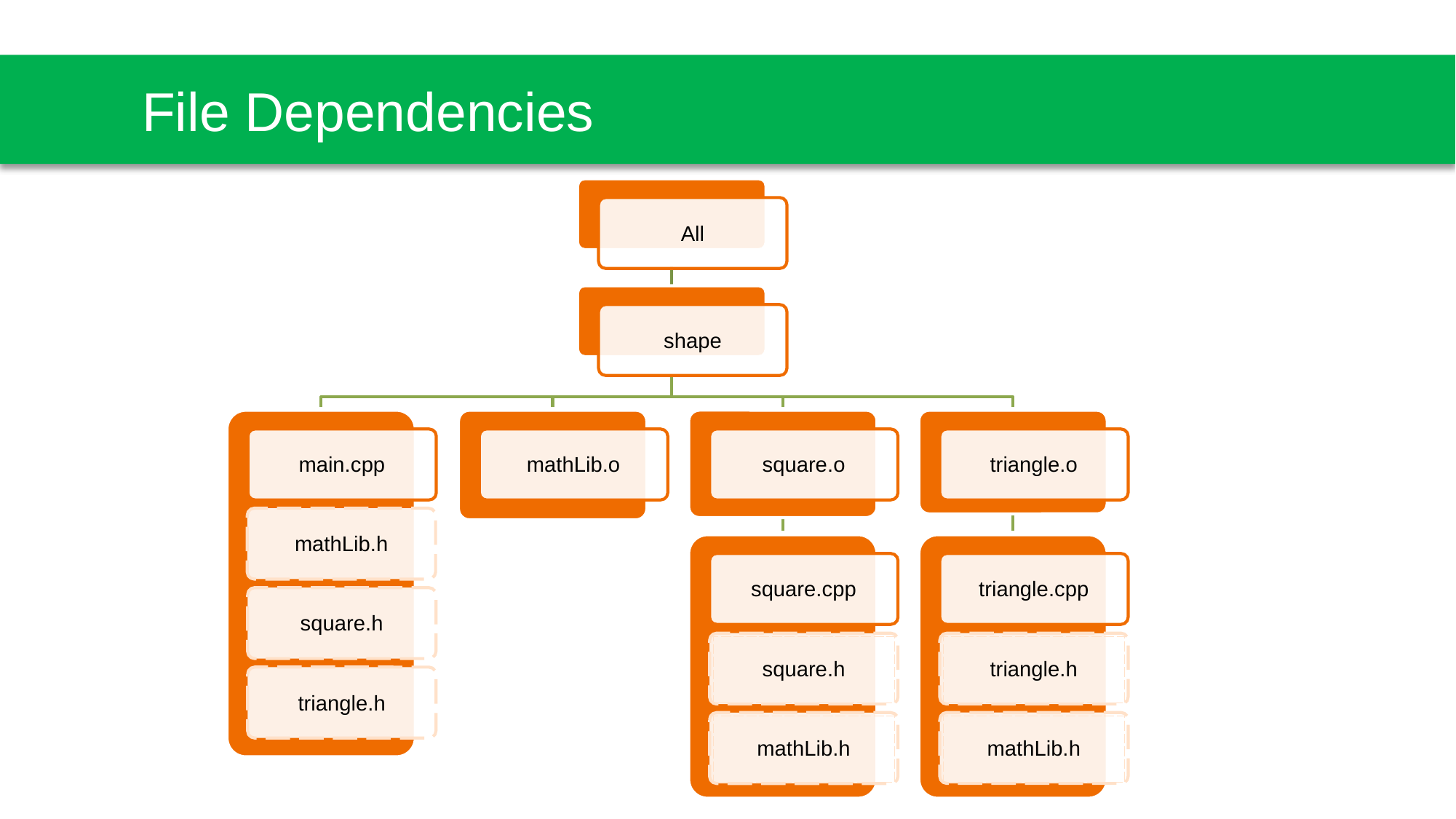

# File Dependencies

All

shape

main.cpp
mathLib.o
square.o
triangle.o

mathLib.h

square.cpp
triangle.cpp

square.h

square.h
triangle.h

triangle.h

mathLib.h
mathLib.h